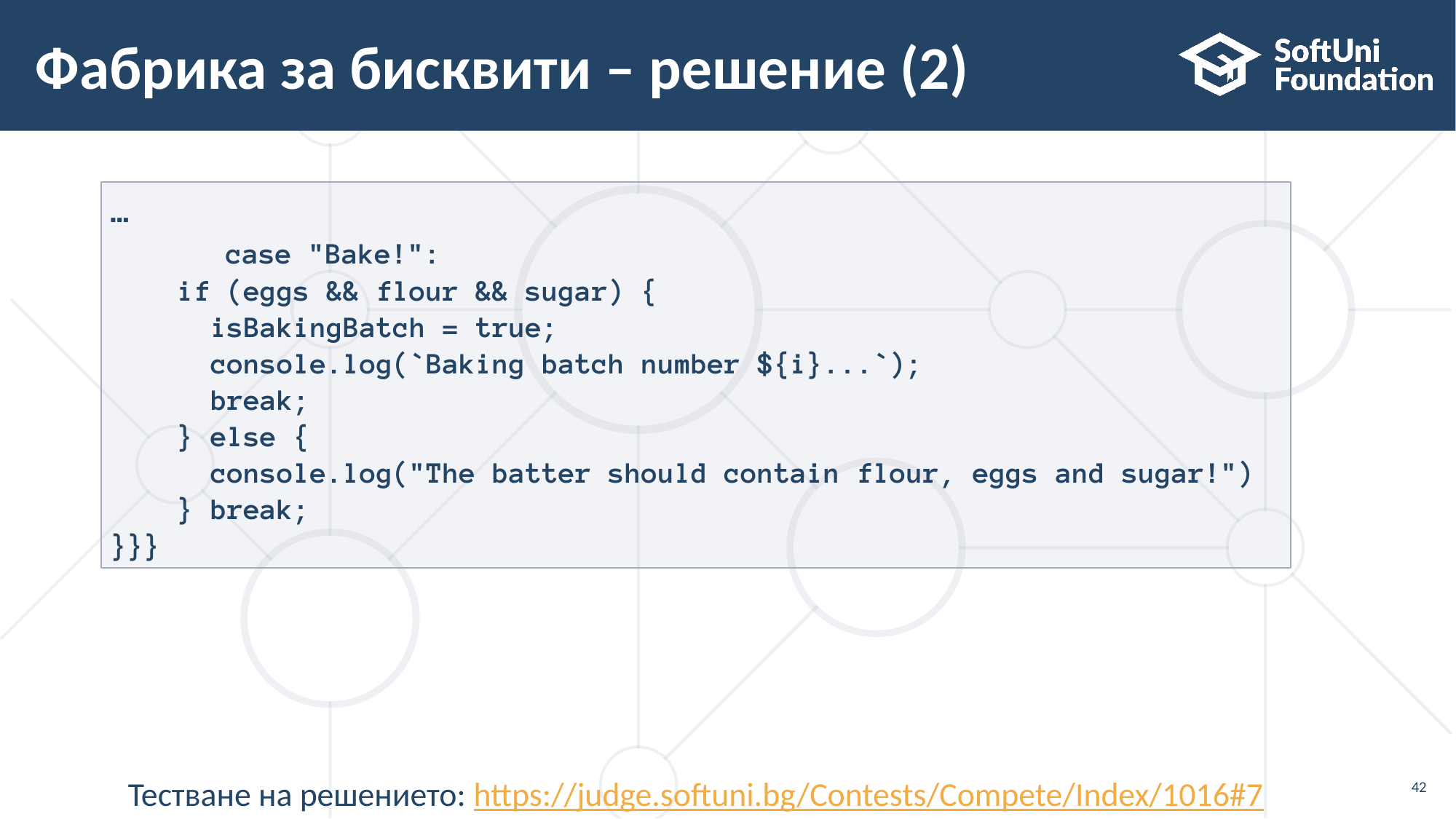

# Фабрика за бисквити – решение (2)
…
      case "Bake!":
    if (eggs && flour && sugar) {
      isBakingBatch = true;
      console.log(`Baking batch number ${i}...`);
      break;
    } else {
      console.log("The batter should contain flour, eggs and sugar!")
    } break;
}}}
Тестване на решението: https://judge.softuni.bg/Contests/Compete/Index/1016#7
42